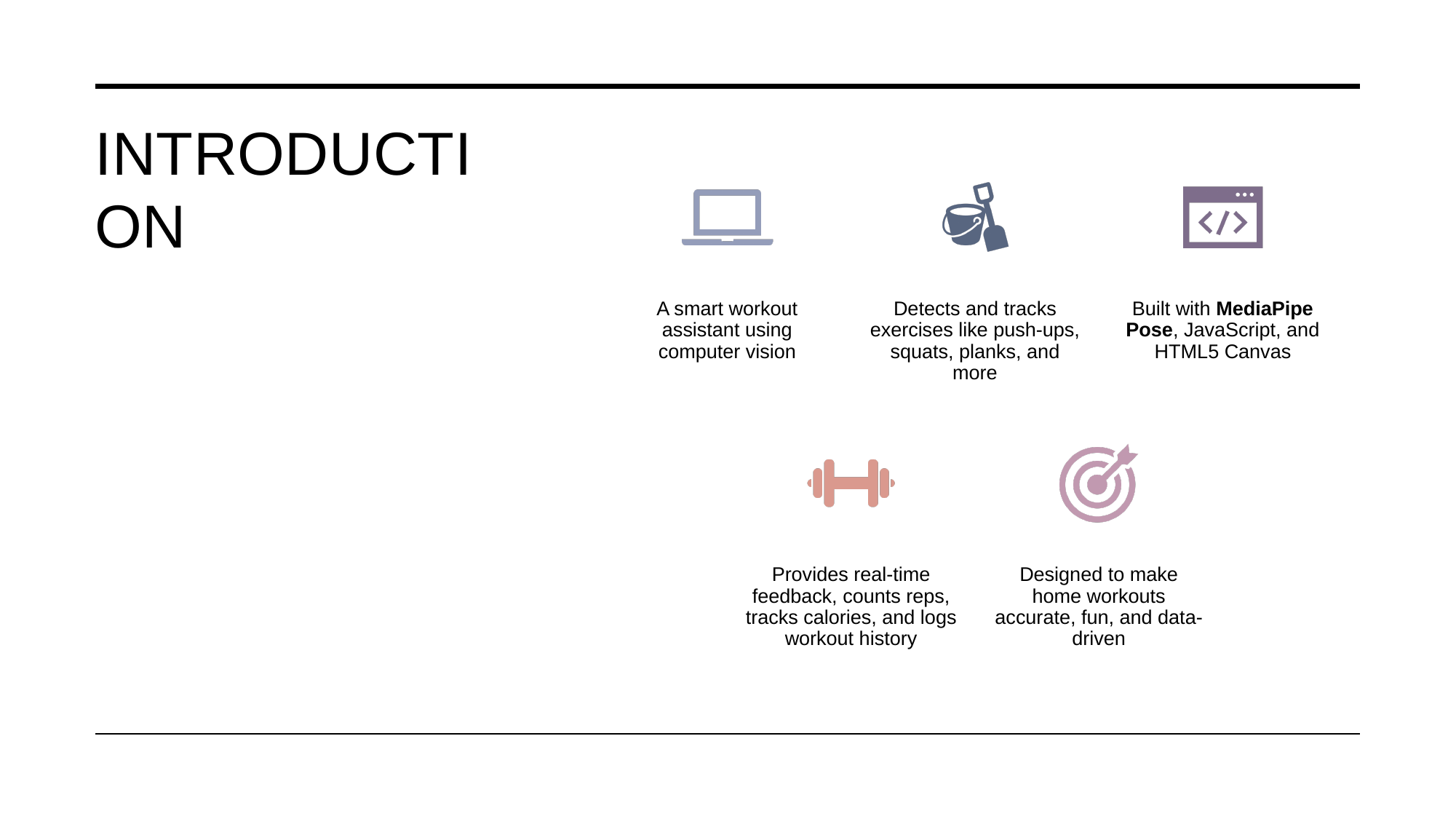

# Introduction
A smart workout assistant using computer vision
Detects and tracks exercises like push-ups, squats, planks, and more
Built with MediaPipe Pose, JavaScript, and HTML5 Canvas
Provides real-time feedback, counts reps, tracks calories, and logs workout history
Designed to make home workouts accurate, fun, and data-driven